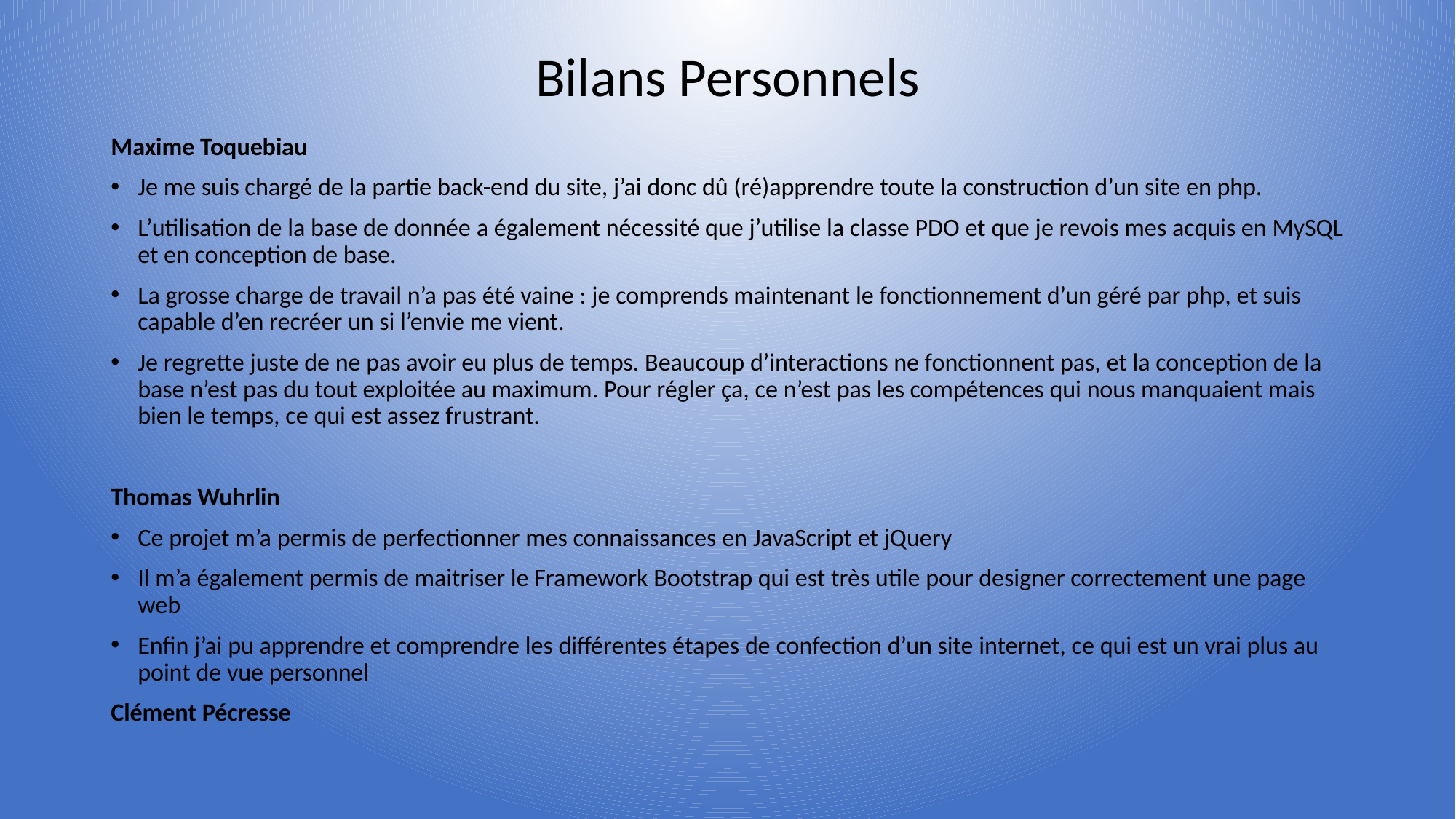

# Bilans Personnels
Maxime Toquebiau
Je me suis chargé de la partie back-end du site, j’ai donc dû (ré)apprendre toute la construction d’un site en php.
L’utilisation de la base de donnée a également nécessité que j’utilise la classe PDO et que je revois mes acquis en MySQL et en conception de base.
La grosse charge de travail n’a pas été vaine : je comprends maintenant le fonctionnement d’un géré par php, et suis capable d’en recréer un si l’envie me vient.
Je regrette juste de ne pas avoir eu plus de temps. Beaucoup d’interactions ne fonctionnent pas, et la conception de la base n’est pas du tout exploitée au maximum. Pour régler ça, ce n’est pas les compétences qui nous manquaient mais bien le temps, ce qui est assez frustrant.

Thomas Wuhrlin
Ce projet m’a permis de perfectionner mes connaissances en JavaScript et jQuery
Il m’a également permis de maitriser le Framework Bootstrap qui est très utile pour designer correctement une page web
Enfin j’ai pu apprendre et comprendre les différentes étapes de confection d’un site internet, ce qui est un vrai plus au point de vue personnel
Clément Pécresse